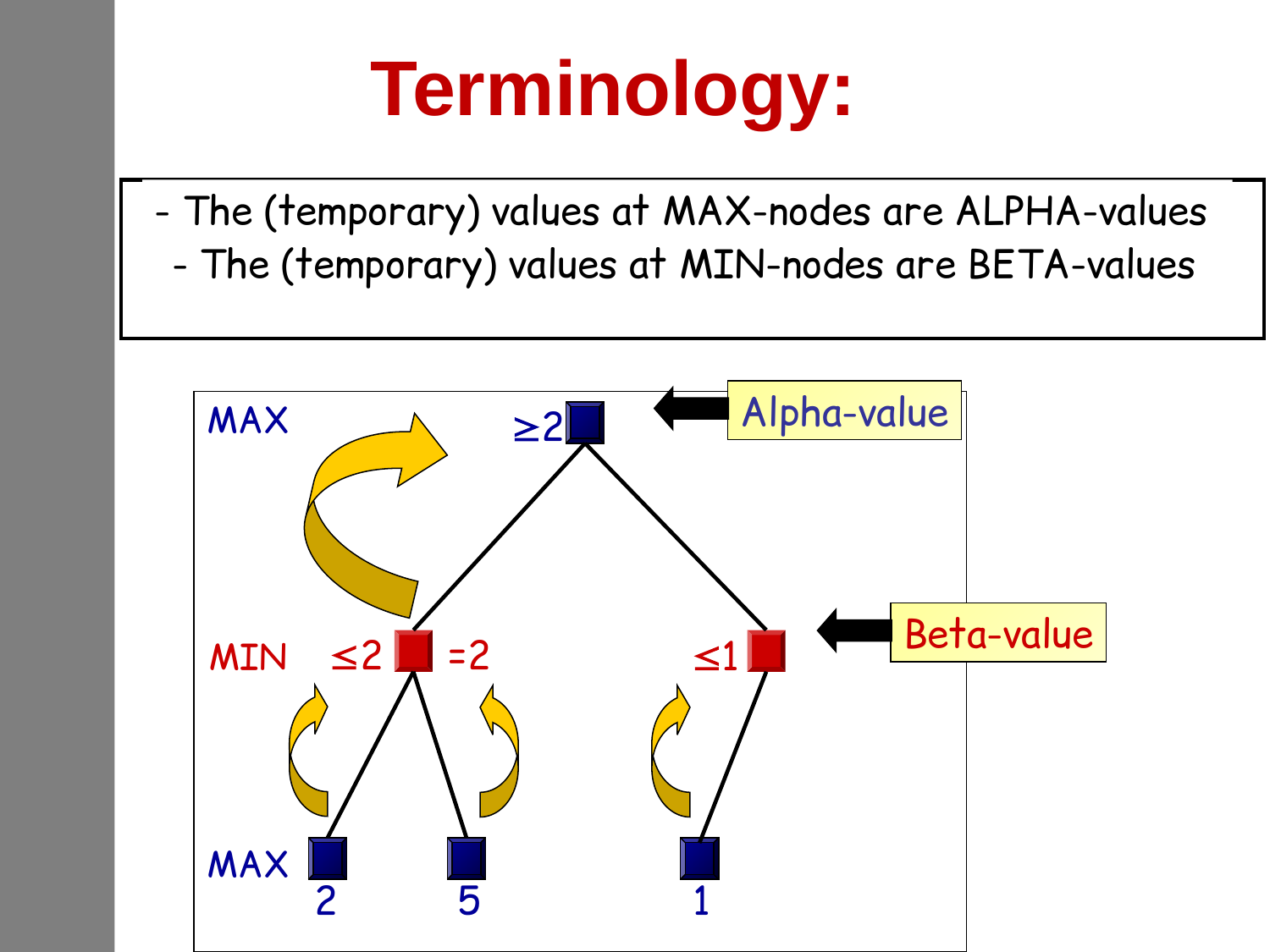

# Terminology:

- The (temporary) values at MAX-nodes are ALPHA-values
    - The (temporary) values at MIN-nodes are BETA-values

Alpha-value

MAX

MIN

MAX

2
≥2

1
≤2

=2

≤1

5
Beta-value